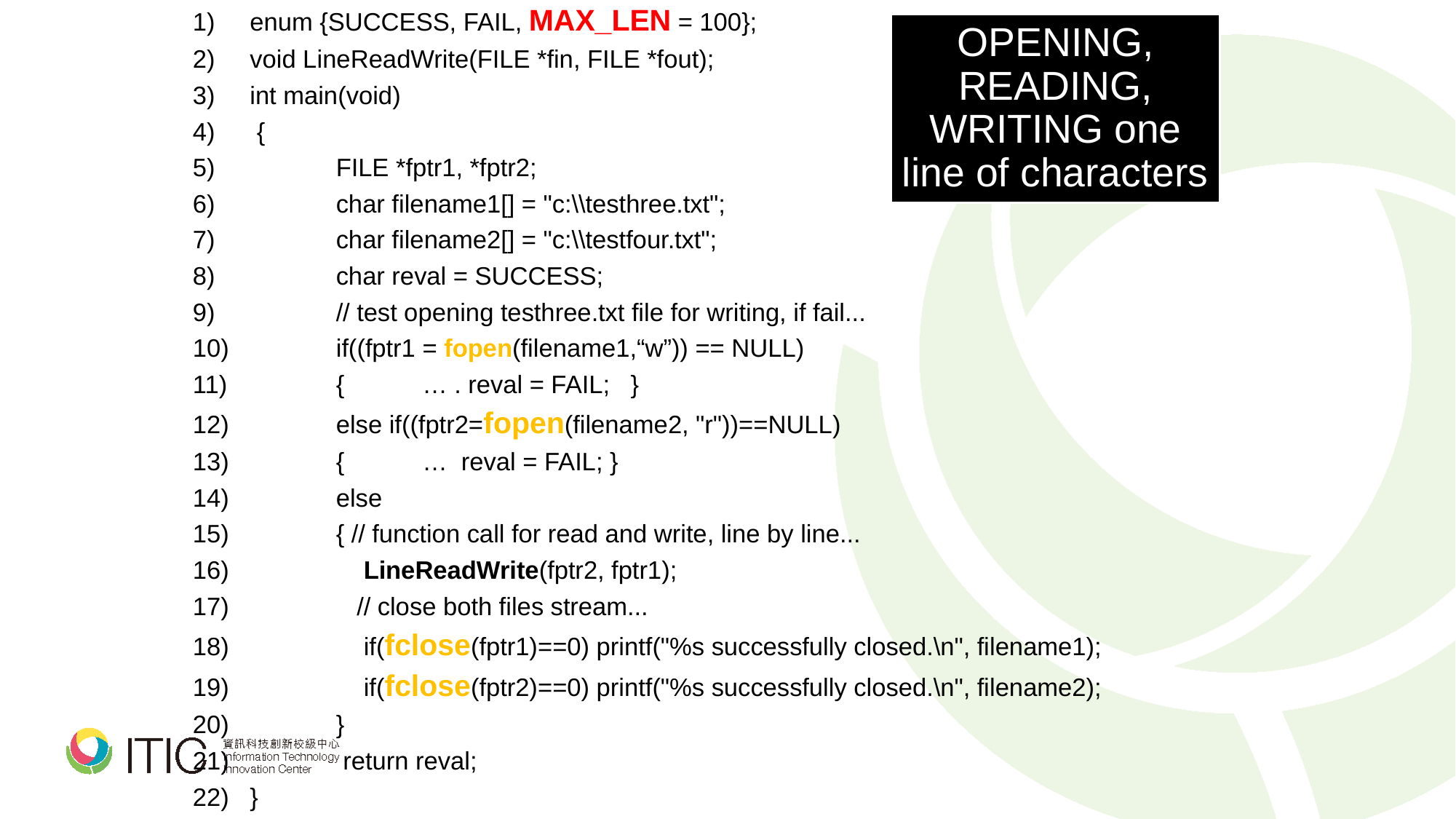

enum {SUCCESS, FAIL, MAX_LEN = 100};
void LineReadWrite(FILE *fin, FILE *fout);
int main(void)
 {
 	FILE *fptr1, *fptr2;
 	char filename1[] = "c:\\testhree.txt";
 	char filename2[] = "c:\\testfour.txt";
 	char reval = SUCCESS;
 	// test opening testhree.txt file for writing, if fail...
 	if((fptr1 = fopen(filename1,“w”)) == NULL)
 	{ 	… . reval = FAIL;   }
 	else if((fptr2=fopen(filename2, "r"))==NULL)
 	{ 	…  reval = FAIL; }
 	else
 	{ // function call for read and write, line by line...
 	    LineReadWrite(fptr2, fptr1);
 	   // close both files stream...
 	    if(fclose(fptr1)==0) printf("%s successfully closed.\n", filename1);
 	    if(fclose(fptr2)==0) printf("%s successfully closed.\n", filename2);
 	}
 	 return reval;
}
# OPENING, READING, WRITING one line of characters